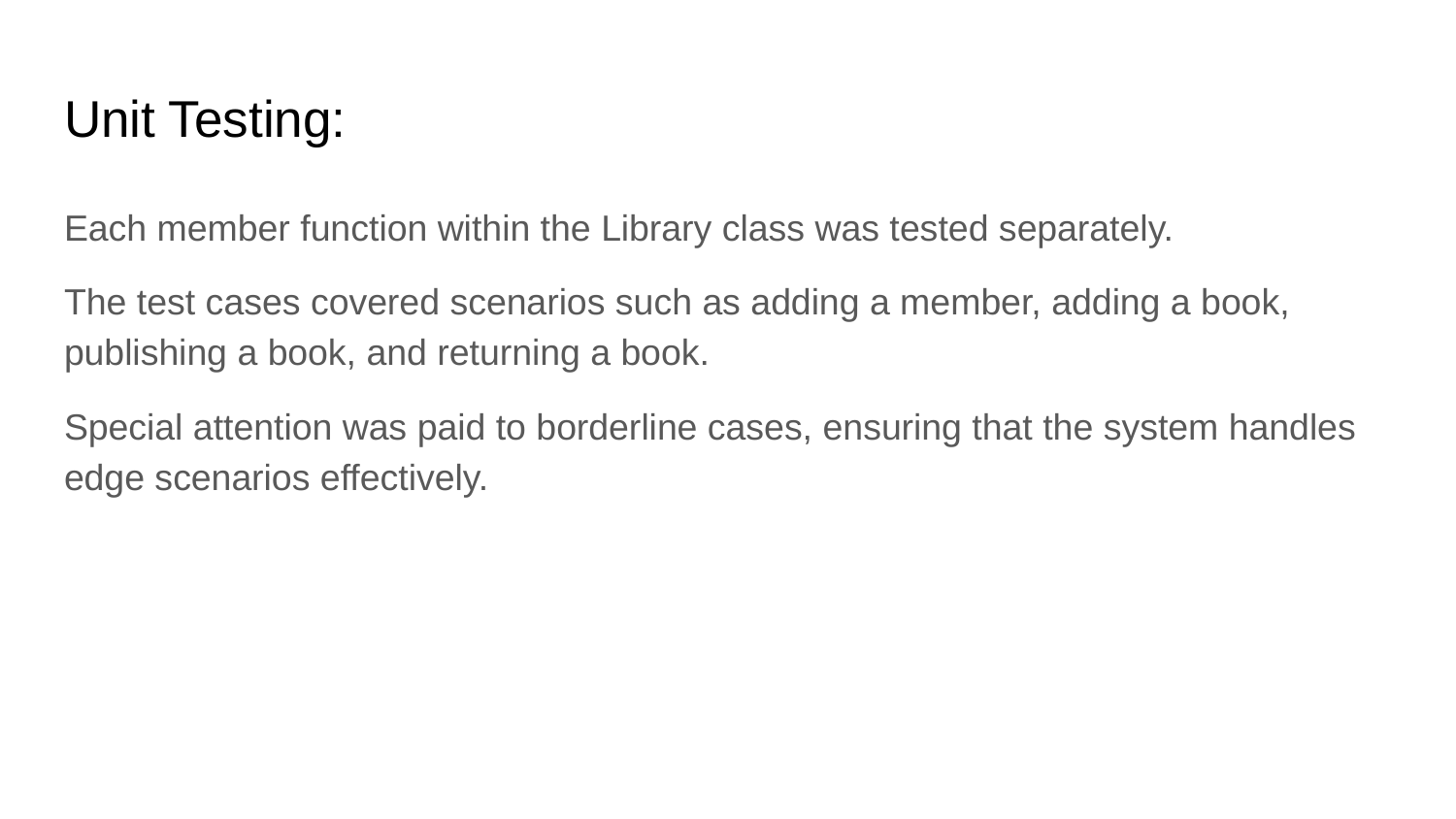

# Unit Testing:
Each member function within the Library class was tested separately.
The test cases covered scenarios such as adding a member, adding a book, publishing a book, and returning a book.
Special attention was paid to borderline cases, ensuring that the system handles edge scenarios effectively.